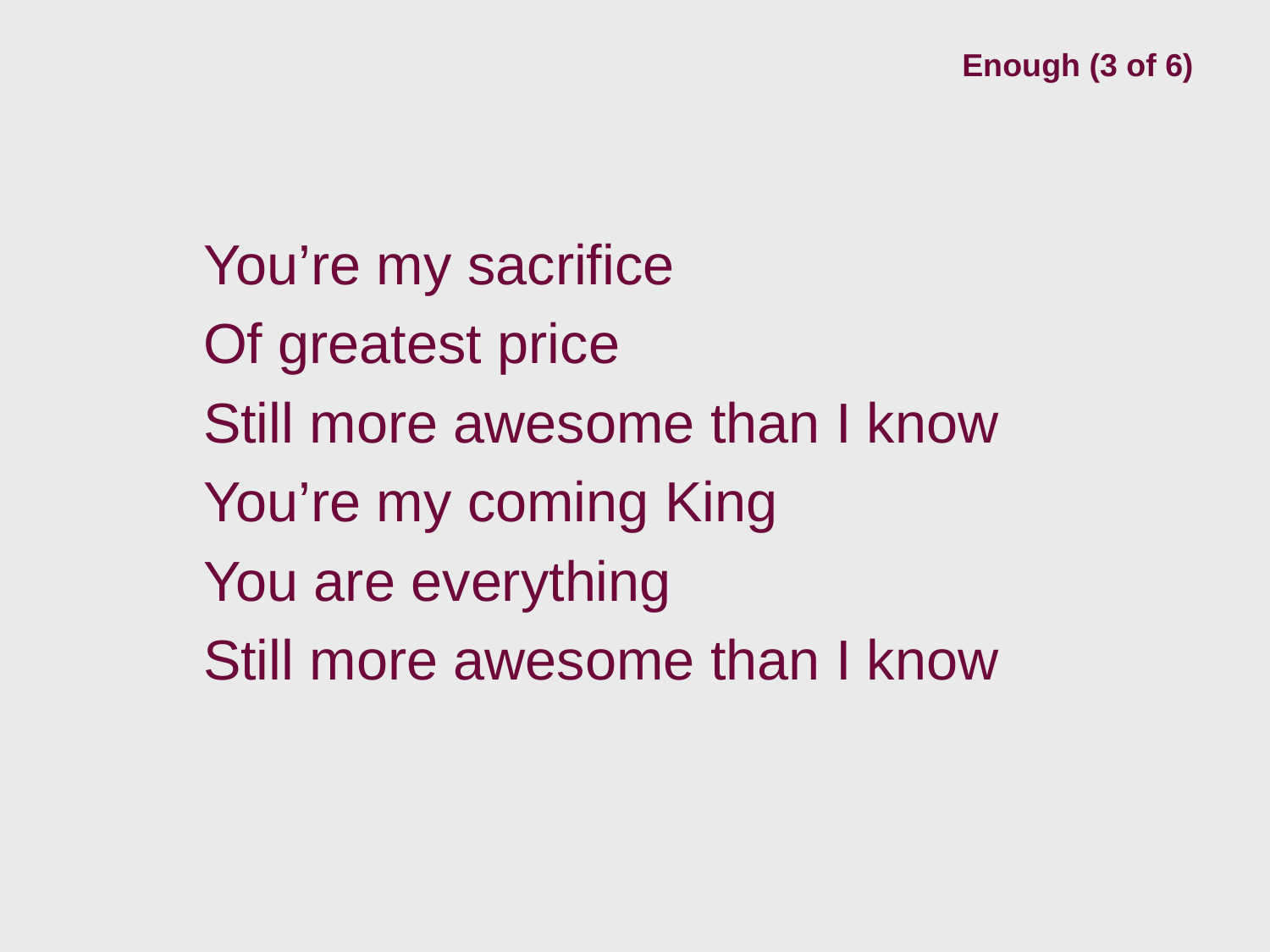

# Enough (3 of 6)
You’re my sacrifice
Of greatest price
Still more awesome than I know
You’re my coming King
You are everything
Still more awesome than I know